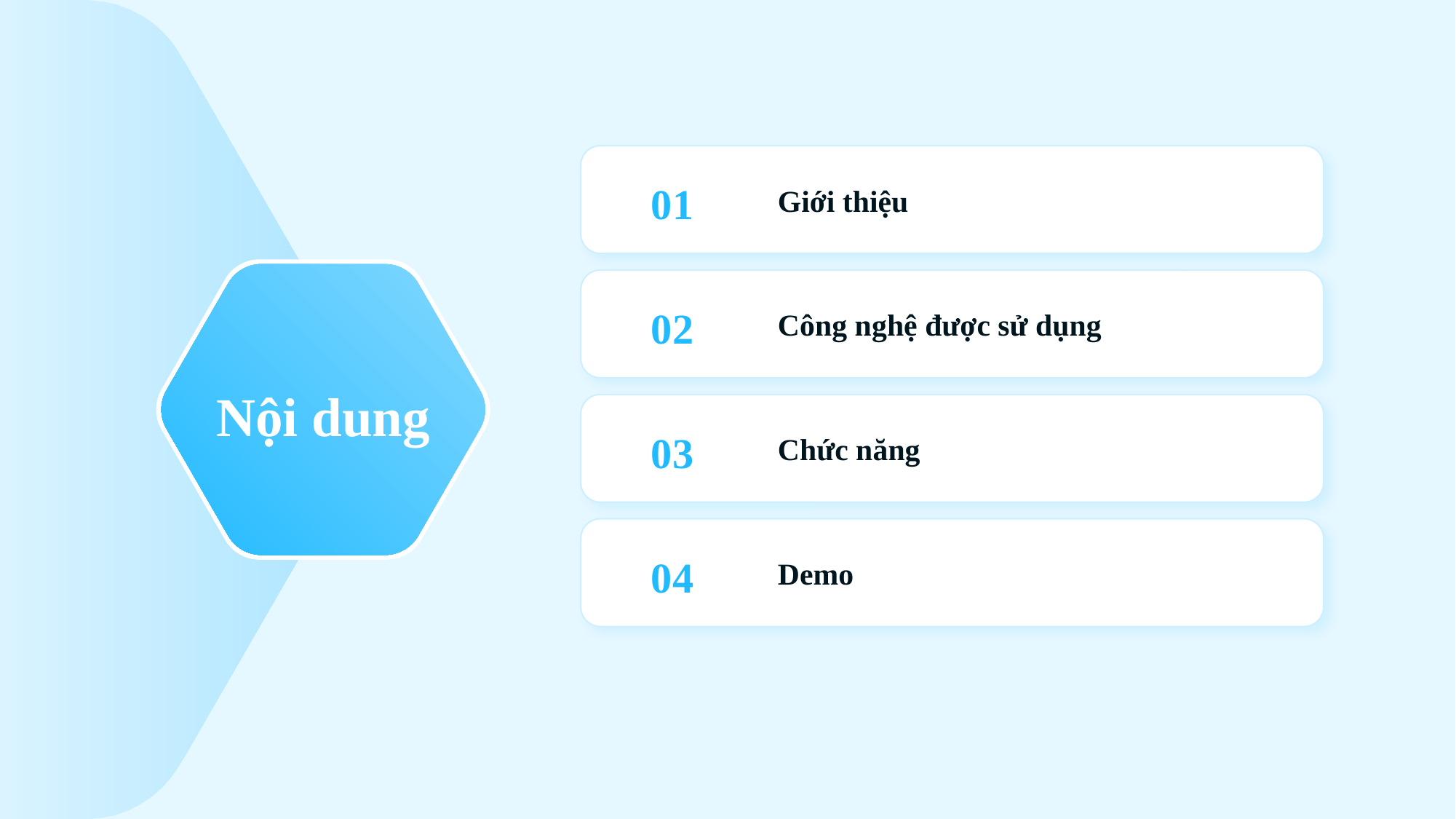

01
Giới thiệu

02
Công nghệ được sử dụng
# Nội dung

03
Chức năng

04
Demo